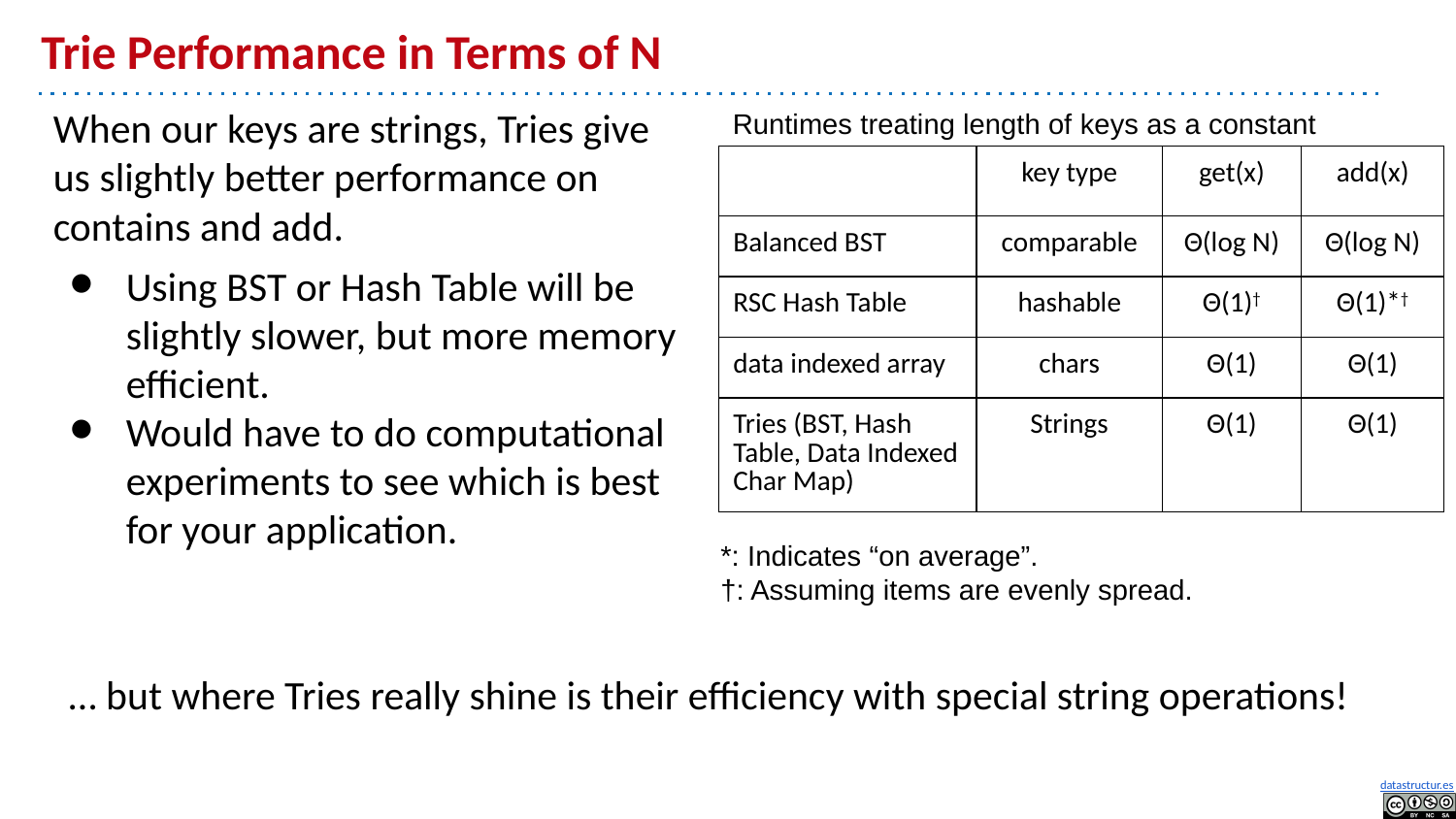

# Trie Performance in Terms of N
When our keys are strings, Tries give us slightly better performance on contains and add.
Using BST or Hash Table will be slightly slower, but more memory efficient.
Would have to do computational experiments to see which is best for your application.
Runtimes treating length of keys as a constant
|  | key type | get(x) | add(x) |
| --- | --- | --- | --- |
| Balanced BST | comparable | Θ(log N) | Θ(log N) |
| RSC Hash Table | hashable | Θ(1)† | Θ(1)\*† |
| data indexed array | chars | Θ(1) | Θ(1) |
| Tries (BST, Hash Table, Data Indexed Char Map) | Strings | Θ(1) | Θ(1) |
*: Indicates “on average”.
†: Assuming items are evenly spread.

… but where Tries really shine is their efficiency with special string operations!